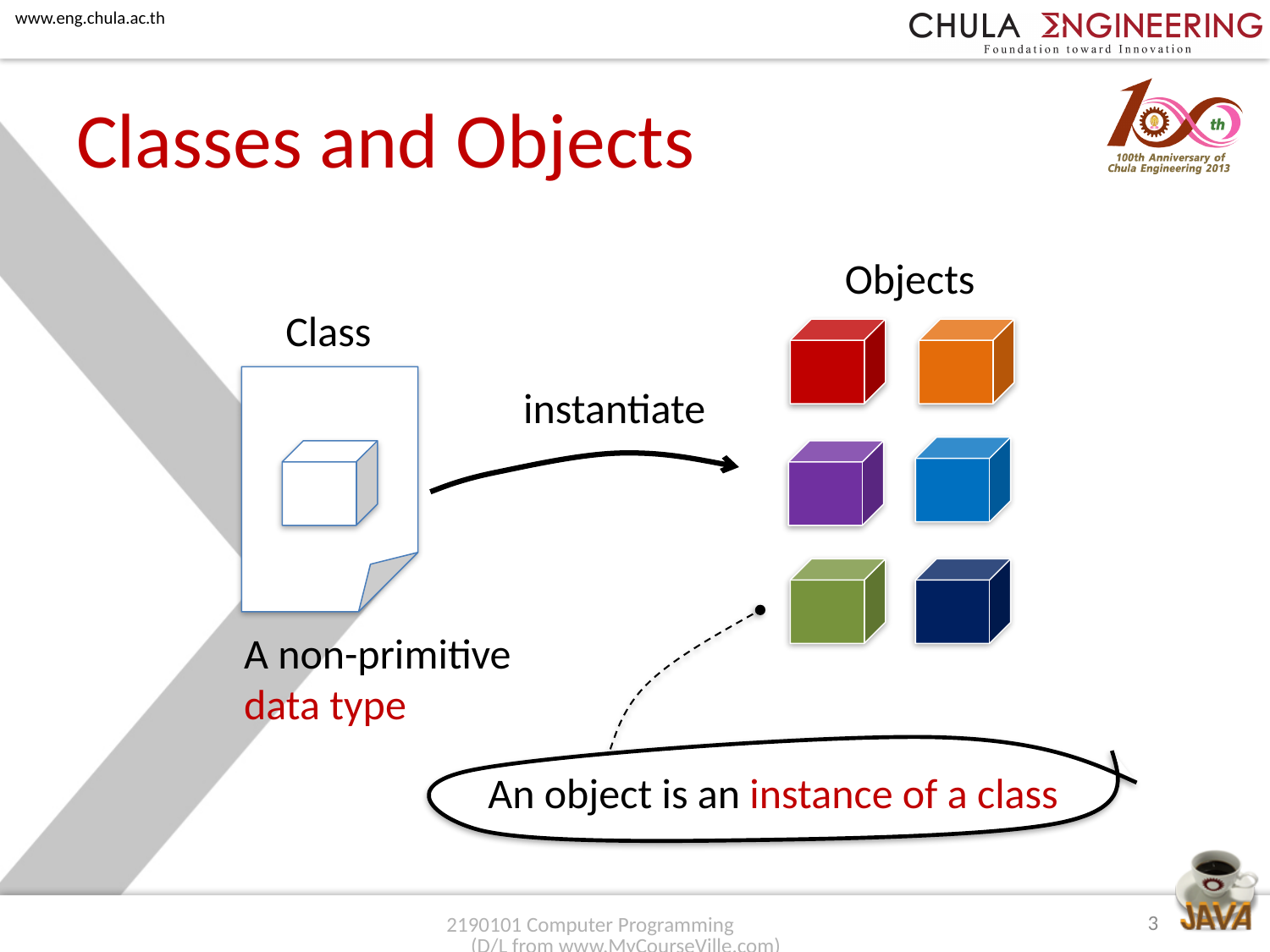

# Classes and Objects
Objects
Class

instantiate

A non-primitive
data type

An object is an instance of a class
3
2190101 Computer Programming                       (D/L from www.MyCourseVille.com)